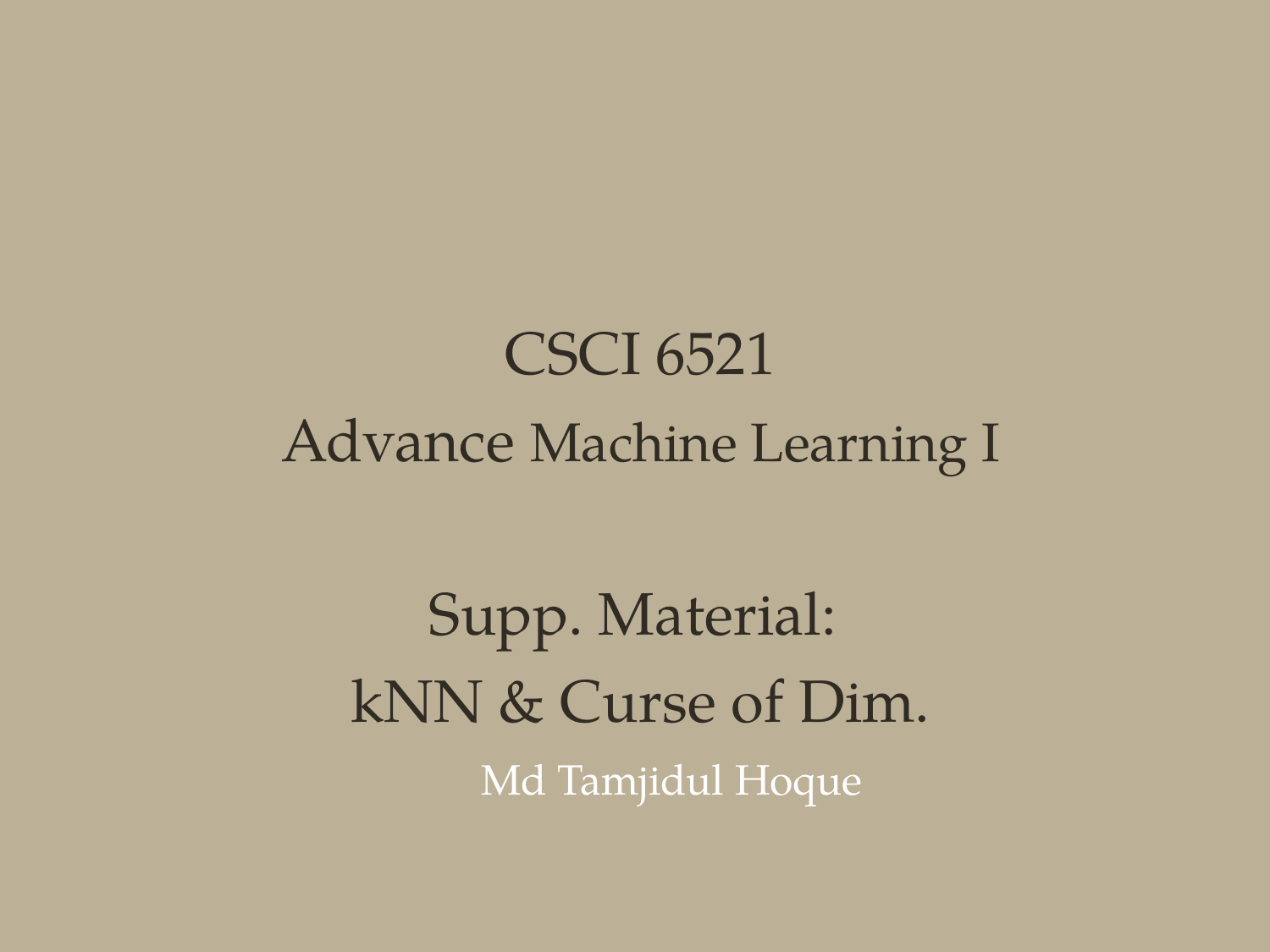

# CSCI 6521 Advance Machine Learning I Supp. Material: kNN & Curse of Dim.

Md Tamjidul Hoque